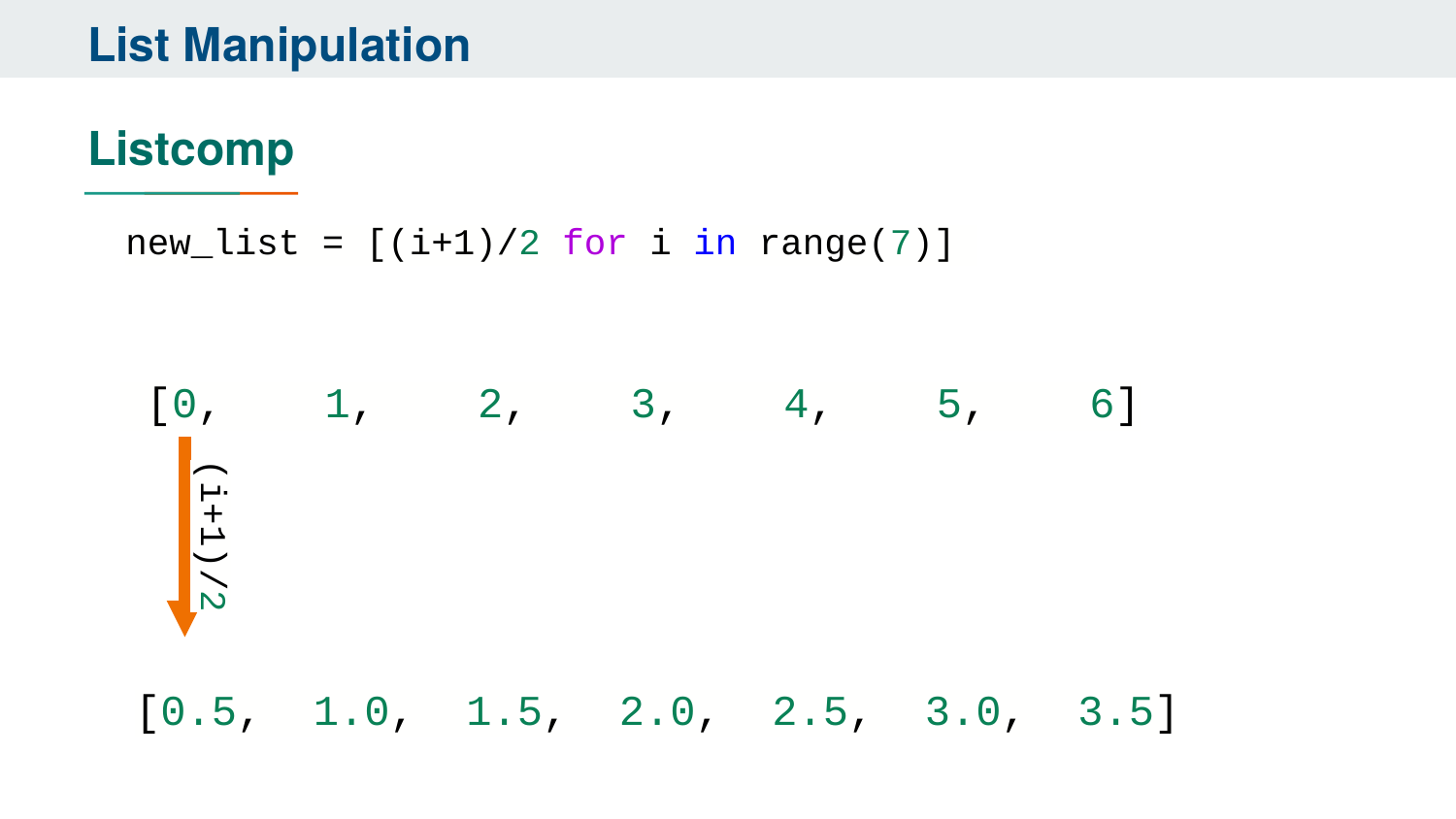

List Manipulation
Listcomp
new_list = [(i+1)/2 for i in range(7)]
 [0,    1,    2,    3,    4,    5,    6]

(i+1)/2
[0.5,  1.0,  1.5,  2.0,  2.5,  3.0,  3.5]